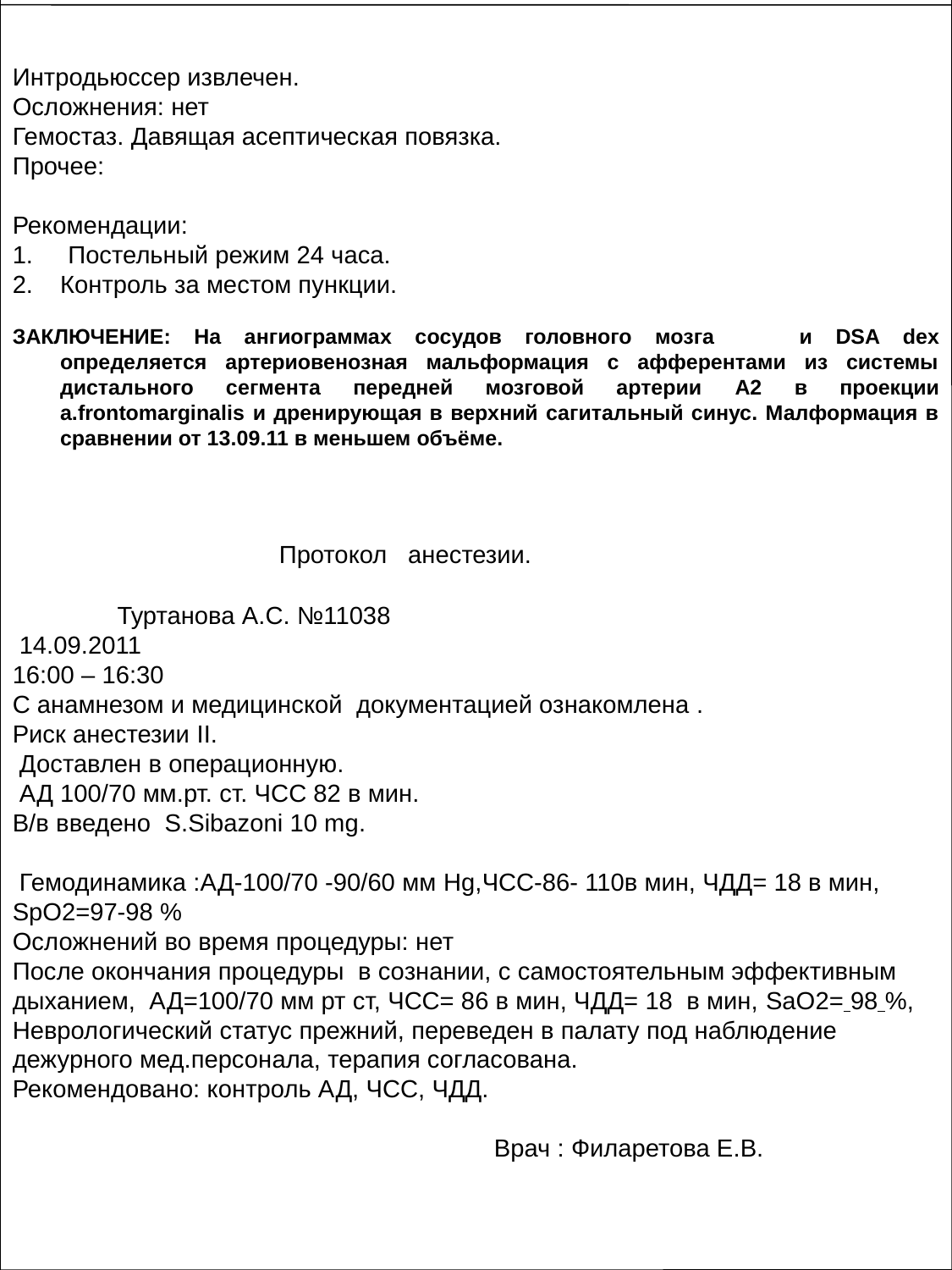

Интродьюссер извлечен.
Осложнения: нет
Гемостаз. Давящая асептическая повязка.
Прочее:

Рекомендации:
1.     Постельный режим 24 часа.
Контроль за местом пункции.

ЗАКЛЮЧЕНИЕ: На ангиограммах сосудов головного мозга 	и DSA dex определяется артериовенозная мальформация с афферентами из системы дистального сегмента передней мозговой артерии A2 в проекции а.frontomarginalis и дренирующая в верхний сагитальный синус. Малформация в сравнении от 13.09.11 в меньшем объёме.

                                    Протокол   анестезии.

               Туртанова А.С. №11038
 14.09.2011
16:00 – 16:30
С анамнезом и медицинской  документацией ознакомлена .
Риск анестезии II.
 Доставлен в операционную.
 АД 100/70 мм.рт. ст. ЧСС 82 в мин.
В/в введено  S.Sibazoni 10 mg.

 Гемодинамика :АД-100/70 -90/60 мм Hg,ЧСС-86- 110в мин, ЧДД= 18 в мин, SрO2=97-98 %
Осложнений во время процедуры: нет
После окончания процедуры  в сознании, с самостоятельным эффективным дыханием,  АД=100/70 мм рт ст, ЧСС= 86 в мин, ЧДД= 18  в мин, SaO2= 98 %,
Неврологический статус прежний, переведен в палату под наблюдение дежурного мед.персонала, терапия согласована.
Рекомендовано: контроль АД, ЧСС, ЧДД.

                                                                     Врач : Филаретова Е.В.